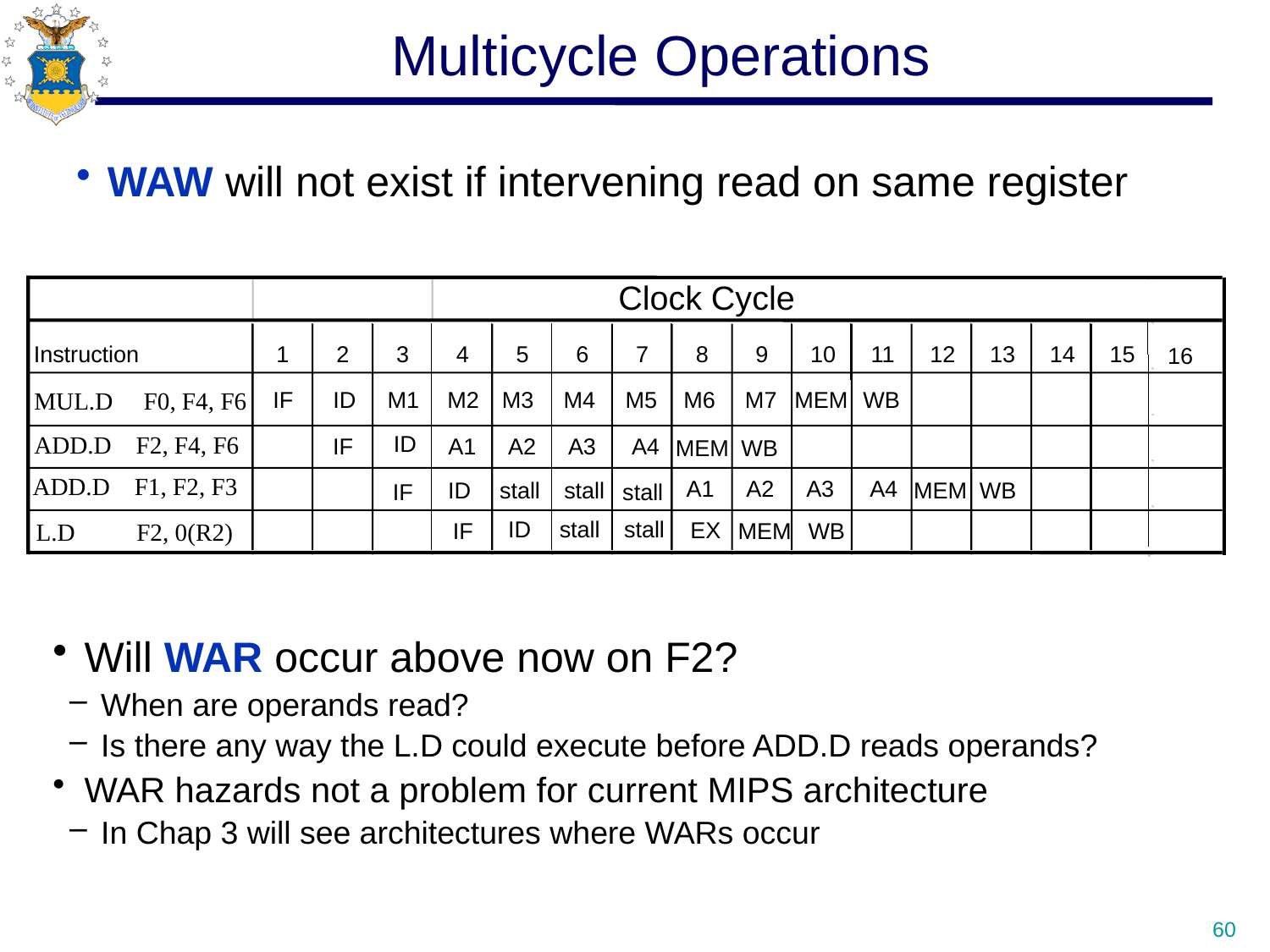

# Multicycle Operations
WAW will not exist if intervening read on same register

Clock Cycle

Instruction
1
2
3
4
5
6
7
8
9
10
11
12
13
14
15
16

MUL.D     F0, F4, F6
IF
ID
M1

M2
M3
M4
M5
M6
M7
MEM
WB

ADD.D    F2, F4, F6
ID

IF
A1
A2
A3
A4
MEM
WB

ADD.D    F1, F2, F3
A1
A2
A3
A4
MEM
WB
ID
stall
stall
IF
stall

ID
stall
stall
EX
MEM
WB
L.D          F2, 0(R2)
IF

Will WAR occur above now on F2?
When are operands read?
Is there any way the L.D could execute before ADD.D reads operands?
WAR hazards not a problem for current MIPS architecture
In Chap 3 will see architectures where WARs occur

60